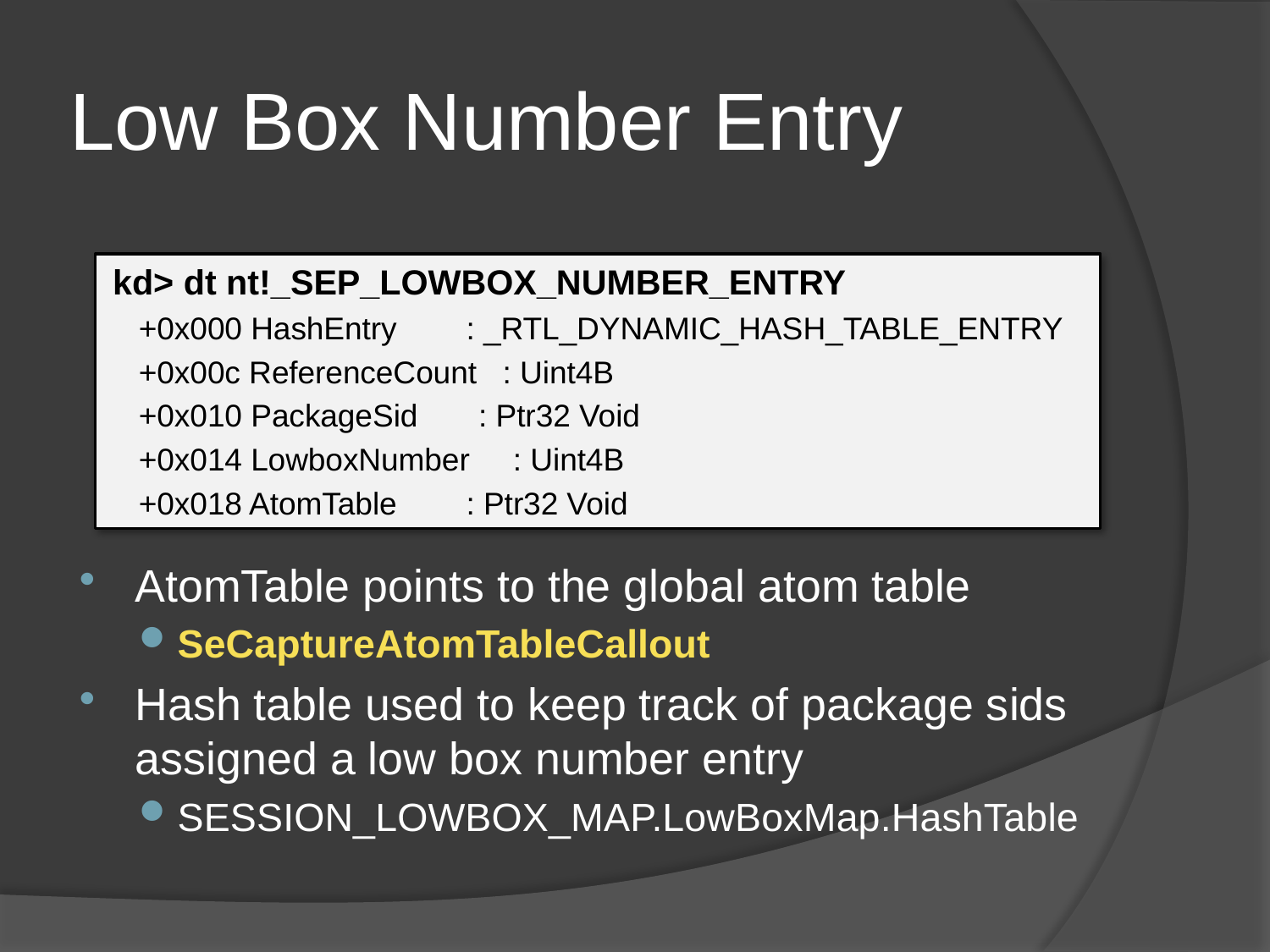

# Low Box Number Entry
kd> dt nt!_SEP_LOWBOX_NUMBER_ENTRY
   +0x000 HashEntry        : _RTL_DYNAMIC_HASH_TABLE_ENTRY
   +0x00c ReferenceCount   : Uint4B
   +0x010 PackageSid       : Ptr32 Void
   +0x014 LowboxNumber     : Uint4B
   +0x018 AtomTable        : Ptr32 Void
AtomTable points to the global atom table
SeCaptureAtomTableCallout
Hash table used to keep track of package sids assigned a low box number entry
SESSION_LOWBOX_MAP.LowBoxMap.HashTable